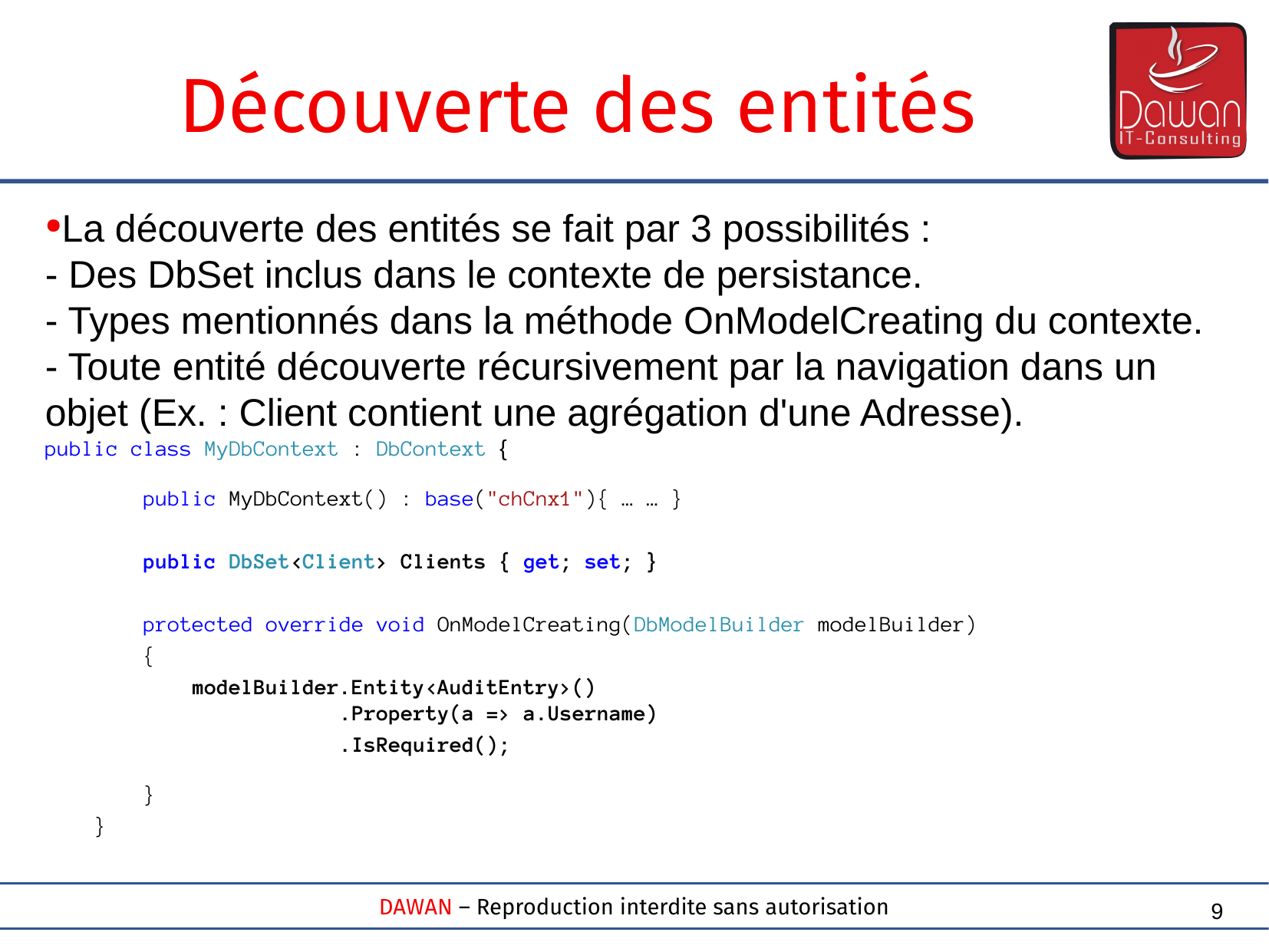

Découverte des entités
La découverte des entités se fait par 3 possibilités :
- Des DbSet inclus dans le contexte de persistance.
- Types mentionnés dans la méthode OnModelCreating du contexte.
- Toute entité découverte récursivement par la navigation dans un objet (Ex. : Client contient une agrégation d'une Adresse).
public class MyDbContext : DbContext {
        public MyDbContext() : base("chCnx1"){ … … }

        public DbSet<Client> Clients { get; set; }

        protected override void OnModelCreating(DbModelBuilder modelBuilder)
        {
            modelBuilder.Entity<AuditEntry>()
                        .Property(a => a.Username)
                        .IsRequired();
        }
    }
9